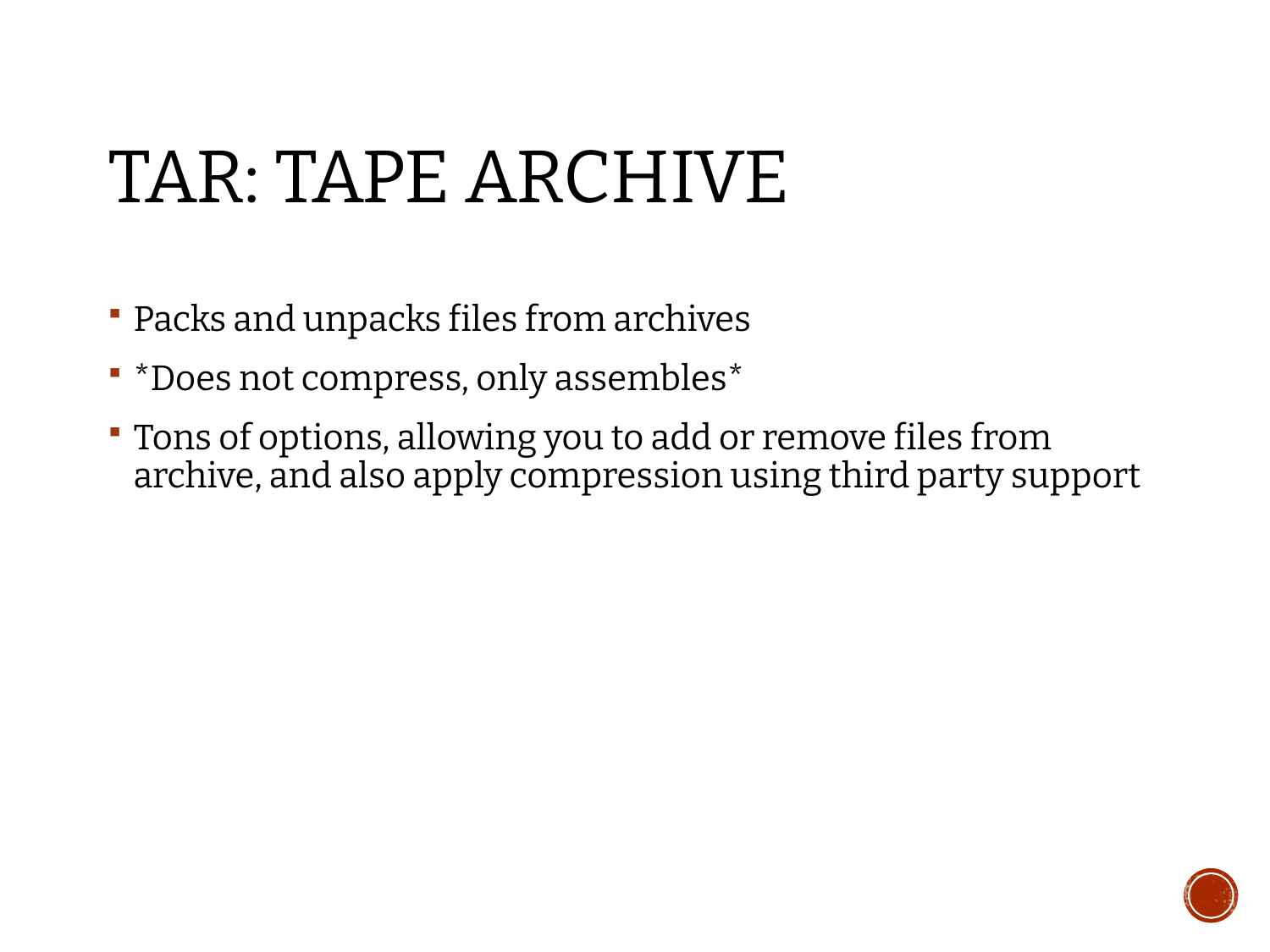

# tar: Tape ARchive
Packs and unpacks files from archives
*Does not compress, only assembles*
Tons of options, allowing you to add or remove files from archive, and also apply compression using third party support